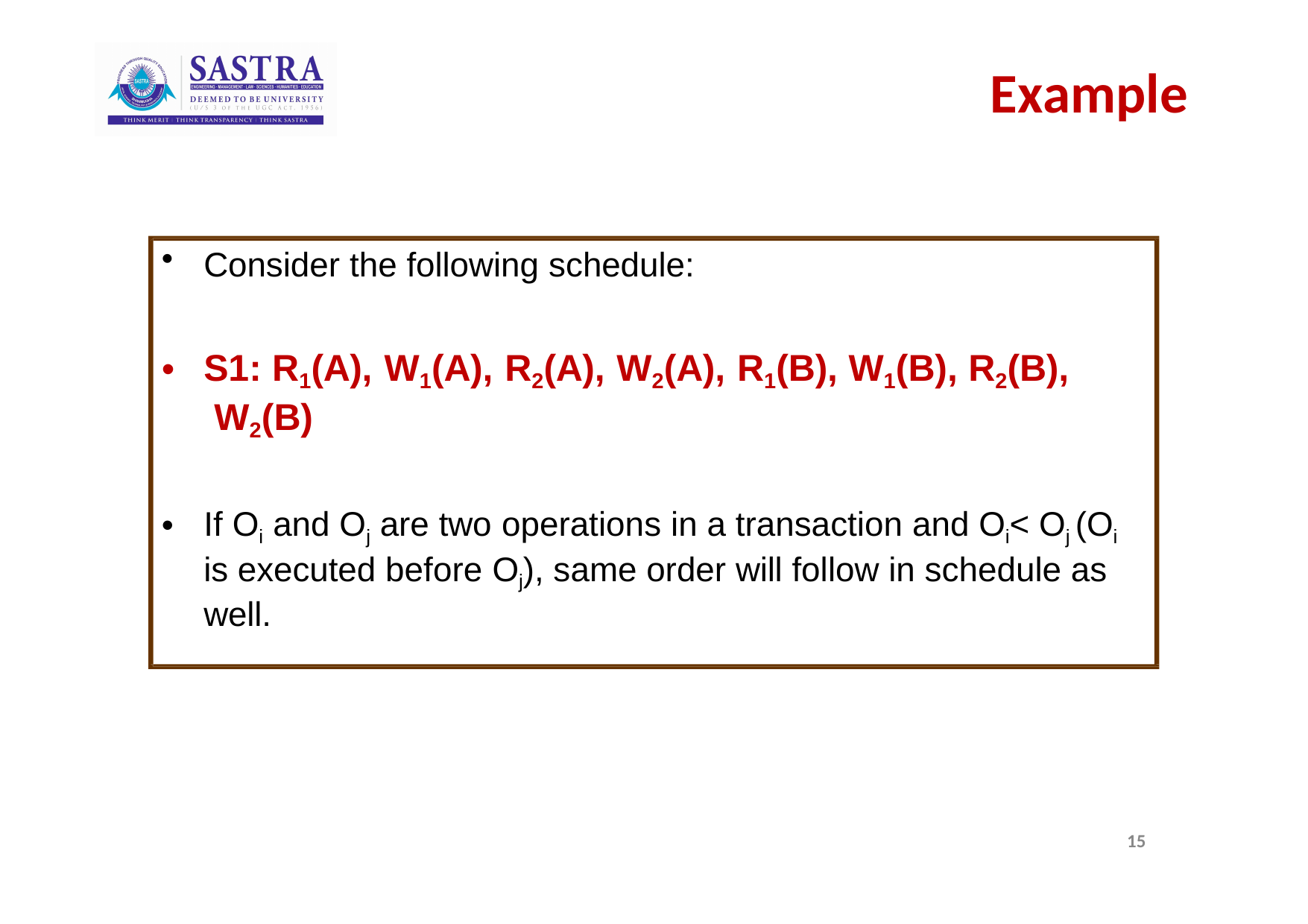

# Example

Consider the following schedule:

S1: R1(A), W1(A), R2(A), W2(A), R1(B), W1(B), R2(B),  W2(B)

If Oi and Oj are two operations in a transaction and Oi< Oj (Oi  is executed before Oj), same order will follow in schedule as  well.
15